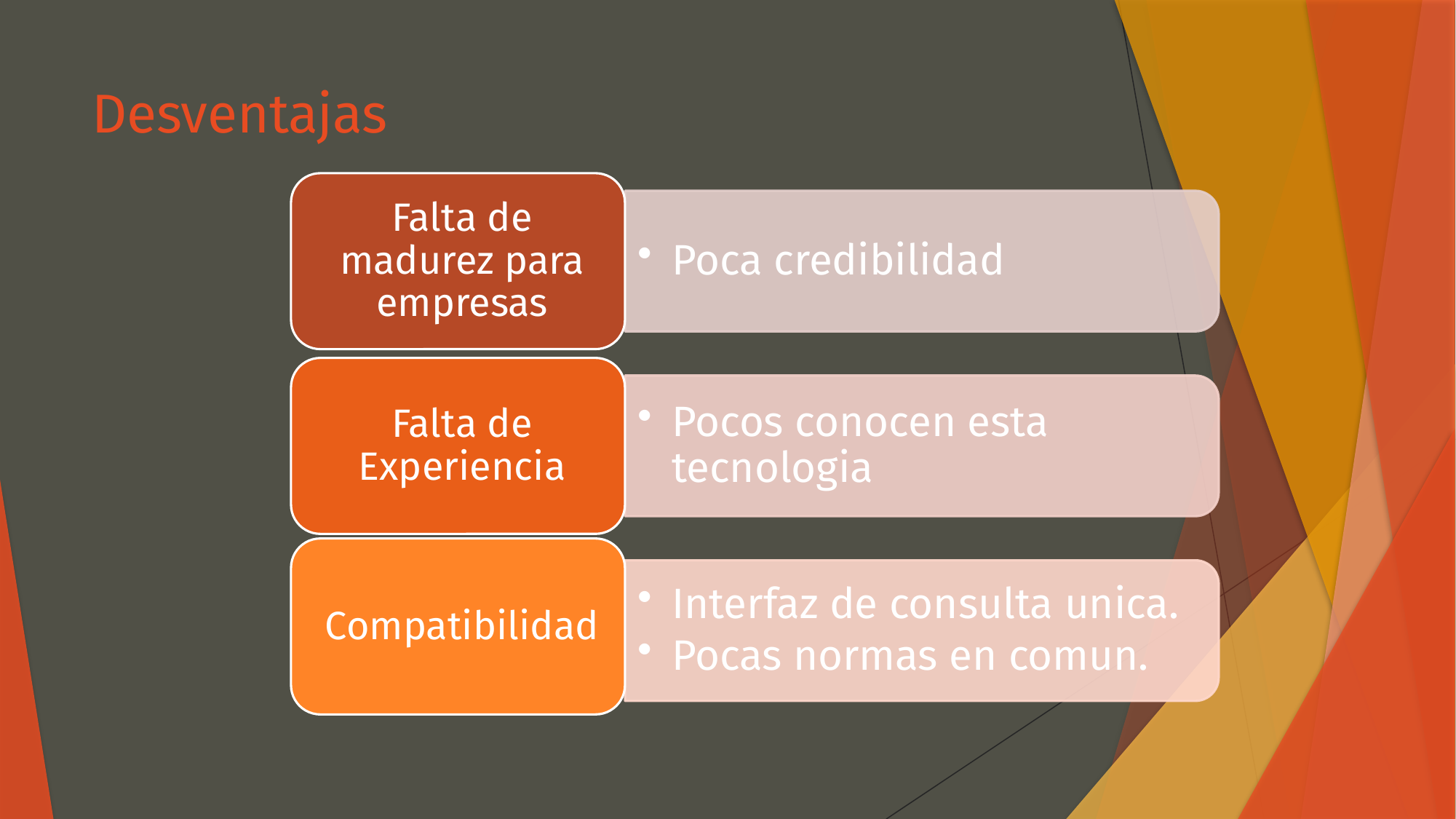

# Desventajas
Poca credibilidad
Falta de madurez para empresas
Pocos conocen esta tecnologia
Falta de Experiencia
Interfaz de consulta unica.
Pocas normas en comun.
Compatibilidad